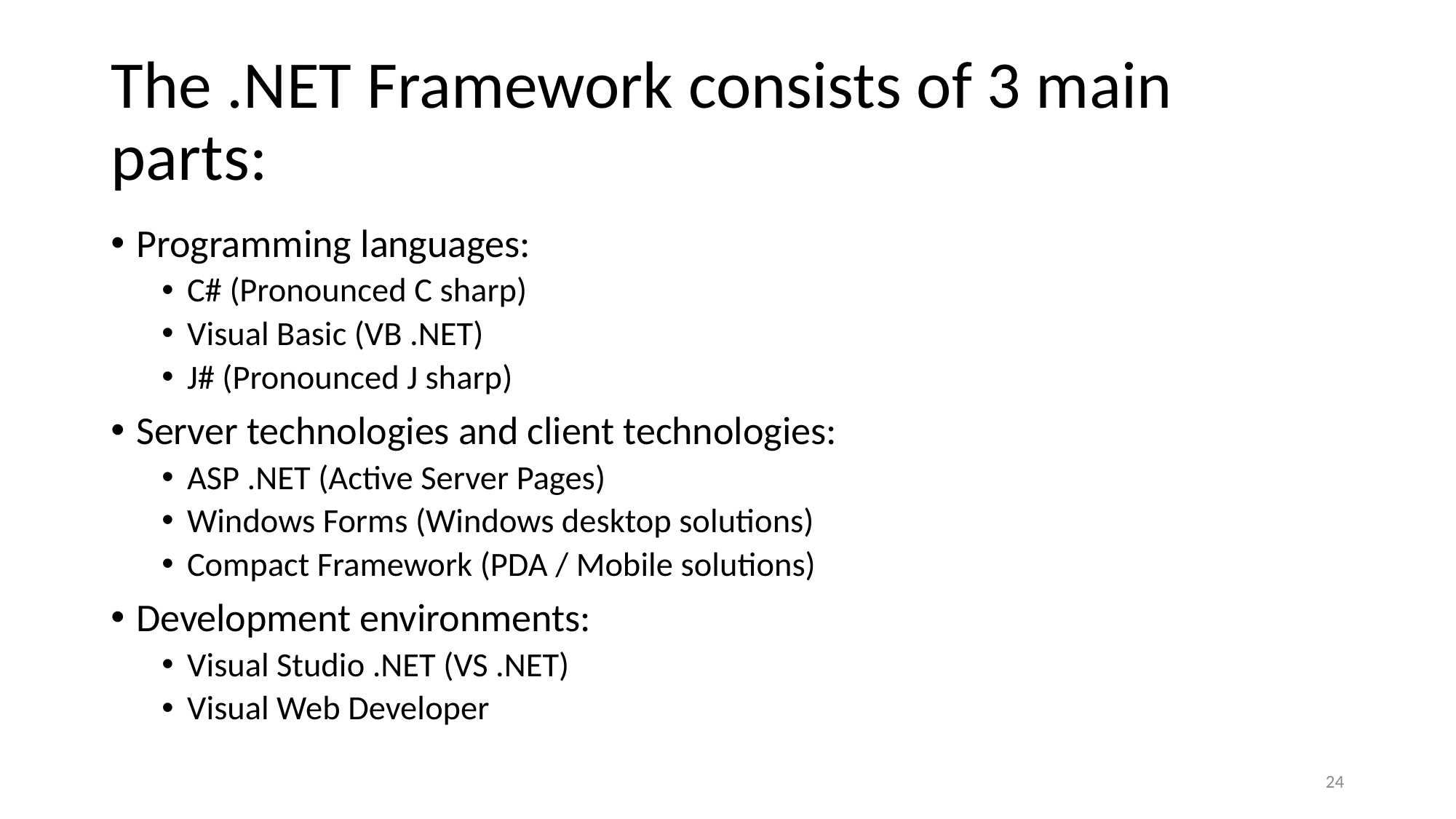

# The .NET Framework consists of 3 main parts:
Programming languages:
C# (Pronounced C sharp)
Visual Basic (VB .NET)
J# (Pronounced J sharp)
Server technologies and client technologies:
ASP .NET (Active Server Pages)
Windows Forms (Windows desktop solutions)
Compact Framework (PDA / Mobile solutions)
Development environments:
Visual Studio .NET (VS .NET)
Visual Web Developer

24